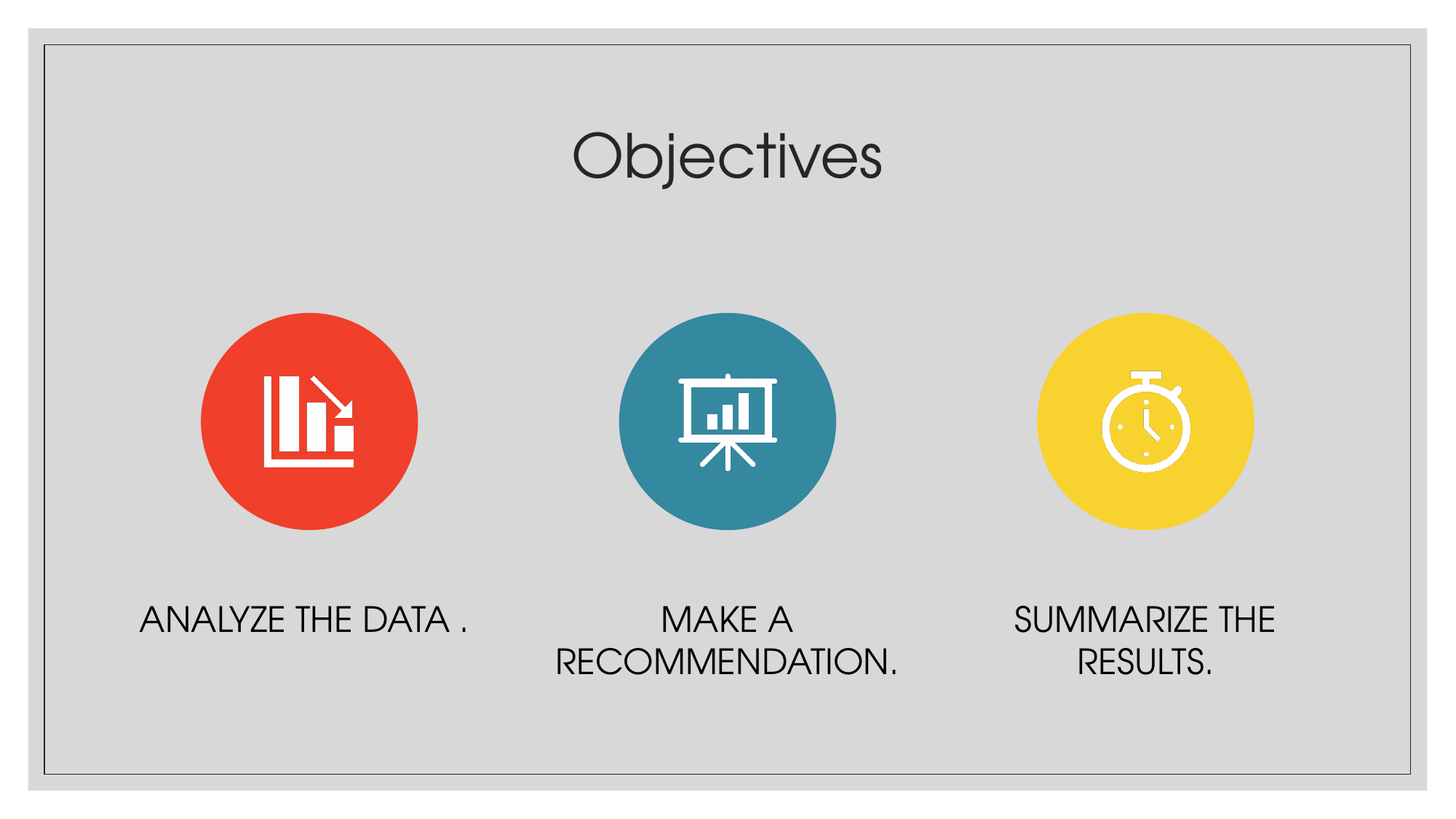

# Objectives
Analyze the data .
Make a recommendation.
Summarize the results.